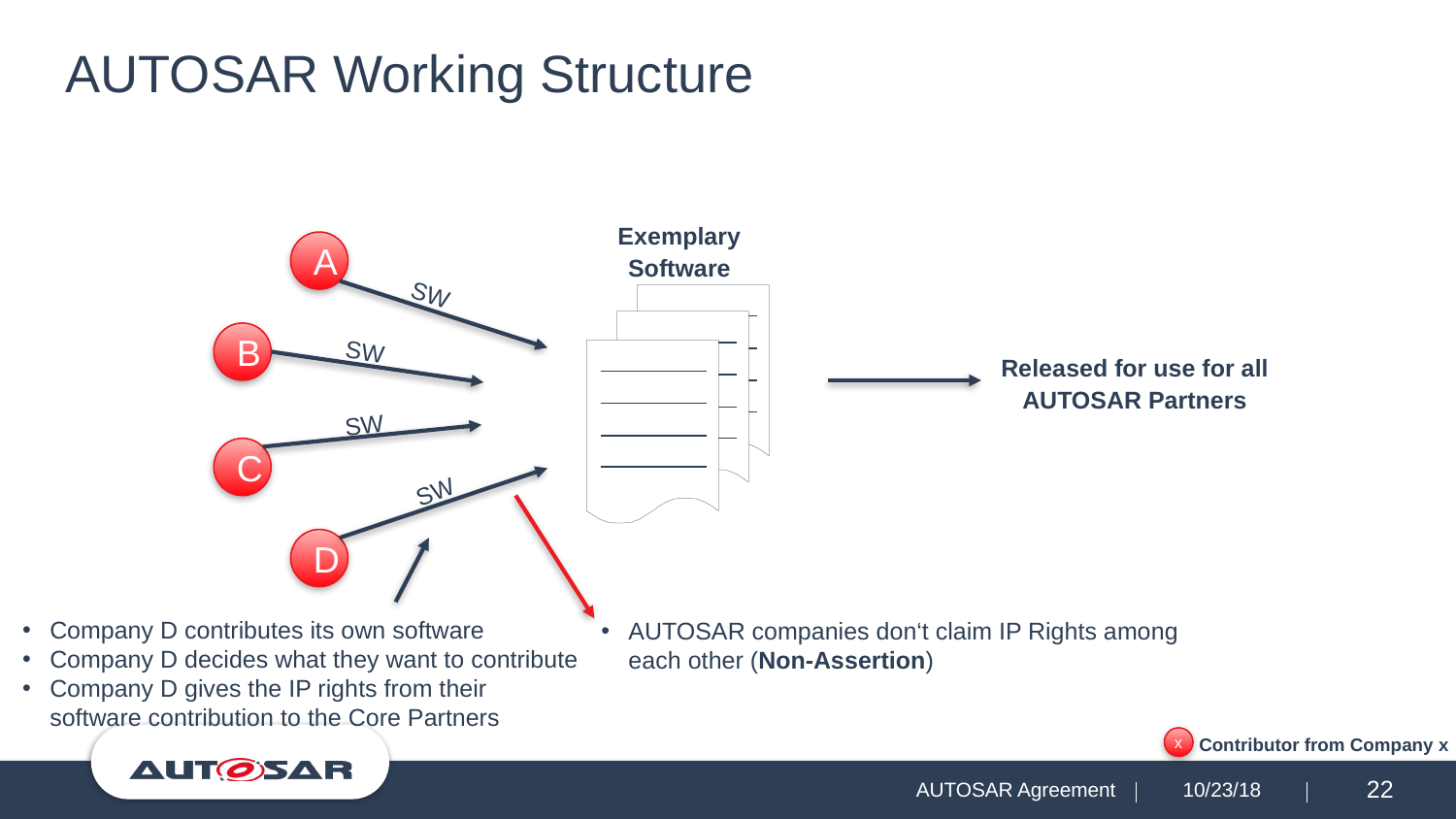

# AUTOSAR Working Structure
Exemplary Software
A
SW

B
SW
Released for use for all AUTOSAR Partners
SW
C
SW
D
Company D contributes its own software
Company D decides what they want to contribute
Company D gives the IP rights from their software contribution to the Core Partners

AUTOSAR companies don‘t claim IP Rights among each other (Non-Assertion)
Contributor from Company x
x
AUTOSAR Agreement
10/23/18
22